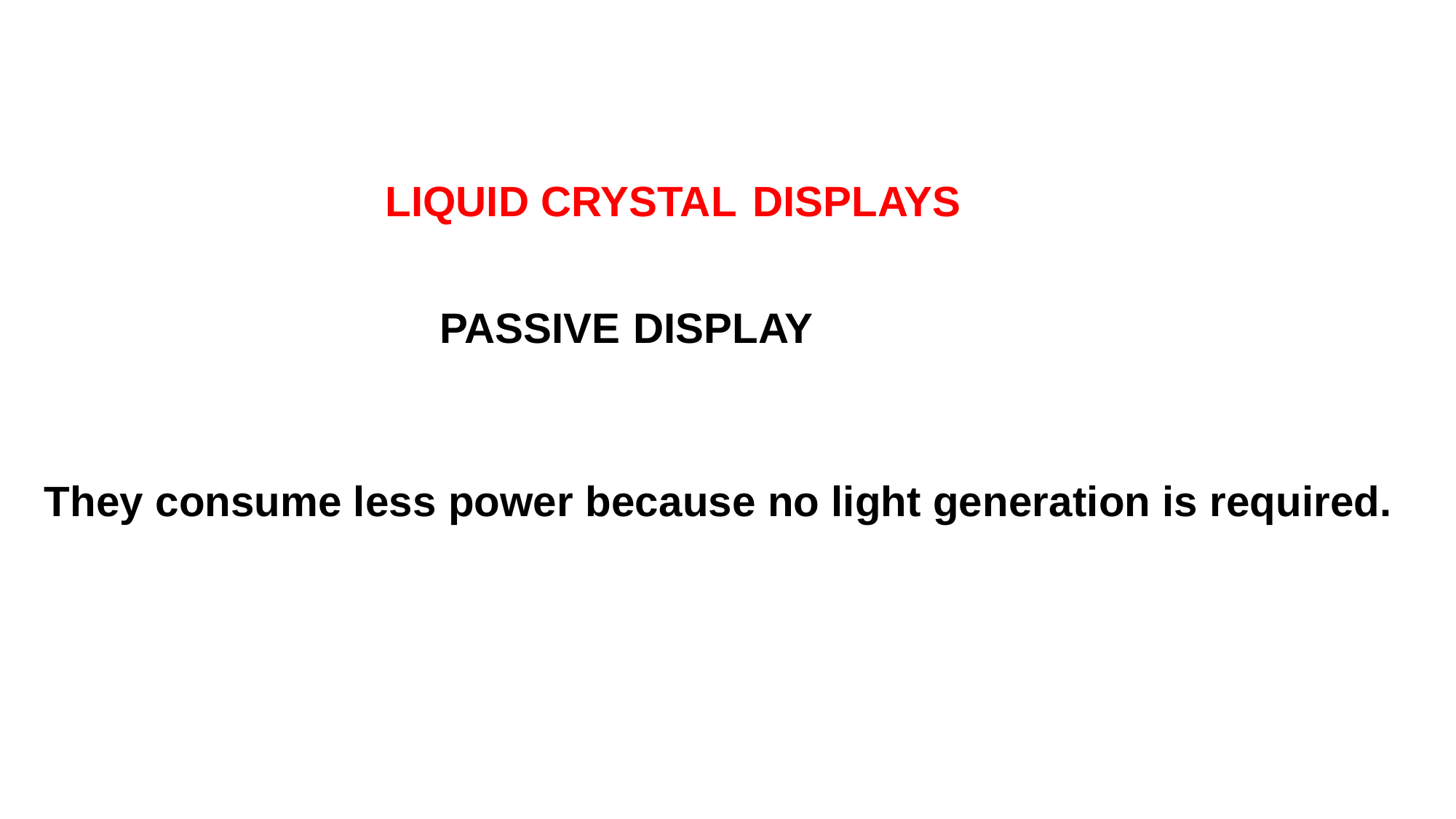

# LIQUID CRYSTAL DISPLAYS
PASSIVE DISPLAY
They consume less power because no light generation is required.